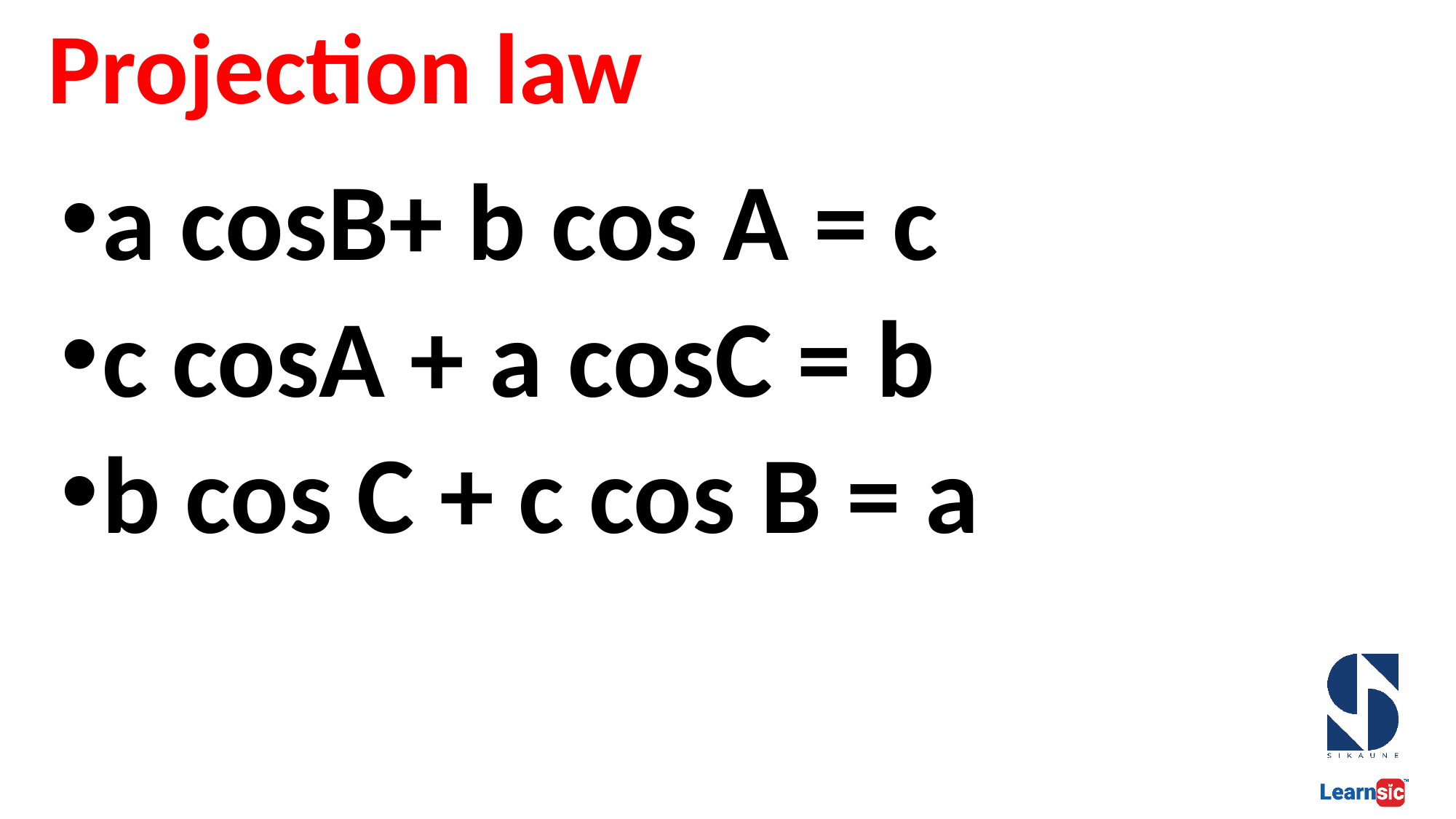

# Projection law
a cosB+ b cos A = c
c cosA + a cosC = b
b cos C + c cos B = a